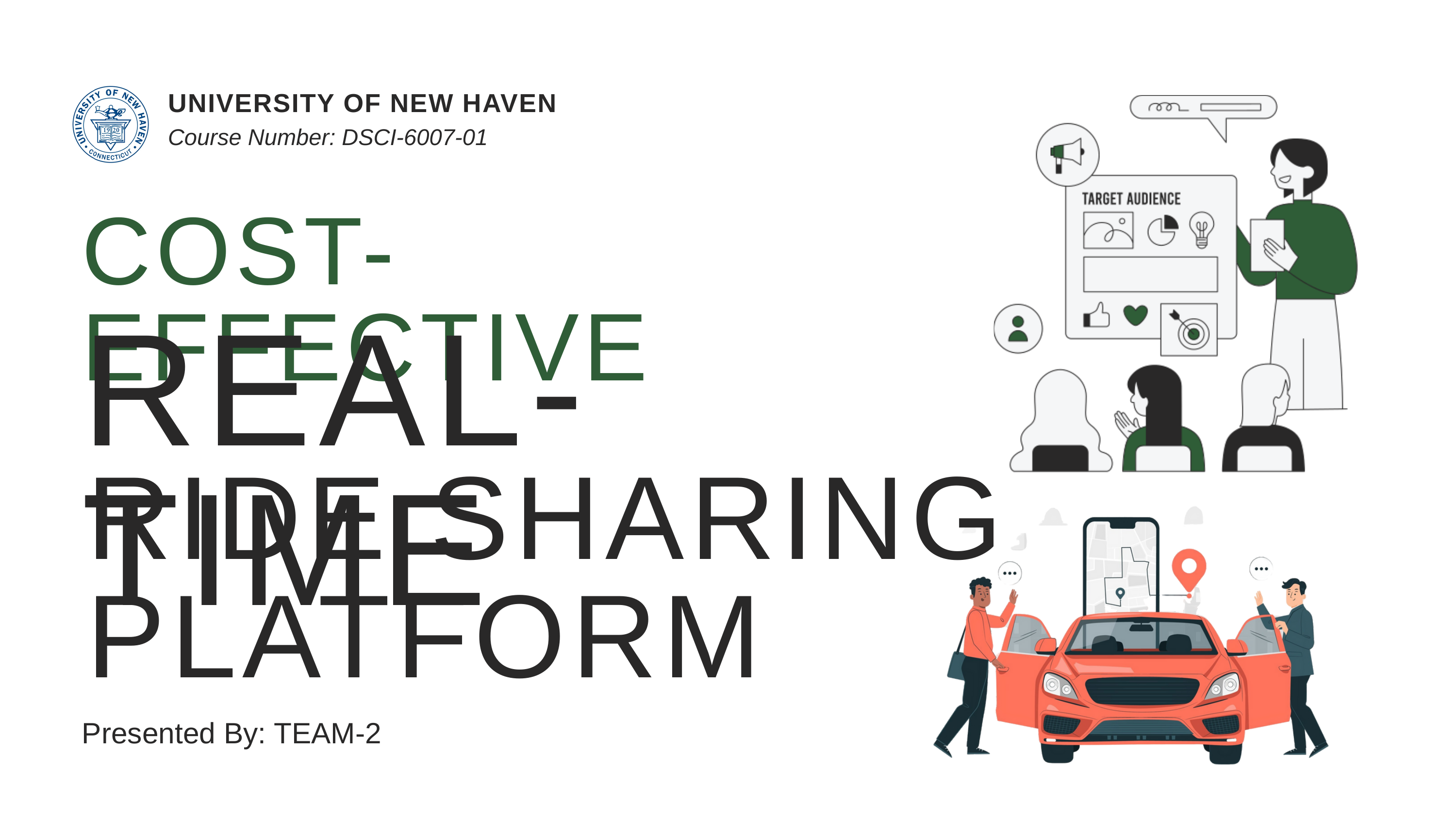

UNIVERSITY OF NEW HAVEN

Course Number: DSCI-6007-01
COST-EFFECTIVE
REAL-TIME
RIDE SHARING
PLATFORM

Presented By: TEAM-2